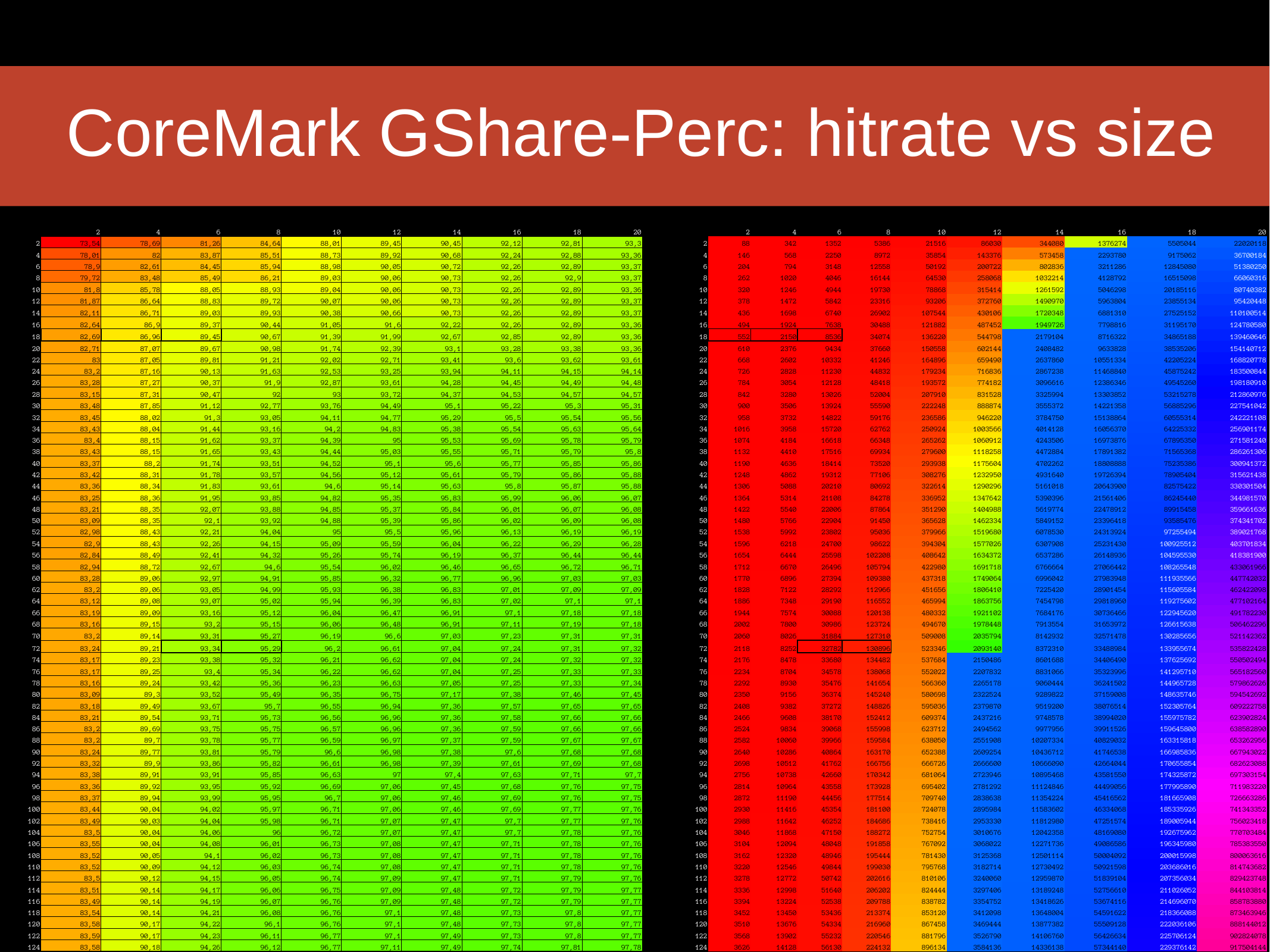

CoreMark GShare-Perc: hitrate vs size
|  | 2 | 4 | 6 | 8 | 10 | 12 | 14 | 16 | 18 | 20 |
| --- | --- | --- | --- | --- | --- | --- | --- | --- | --- | --- |
| 2 | 73,54 | 78,69 | 81,26 | 84,64 | 88,01 | 89,45 | 90,45 | 92,12 | 92,81 | 93,3 |
| 4 | 78,01 | 82 | 83,87 | 85,51 | 88,73 | 89,92 | 90,68 | 92,24 | 92,88 | 93,36 |
| 6 | 78,9 | 82,61 | 84,45 | 85,94 | 88,98 | 90,05 | 90,72 | 92,26 | 92,89 | 93,37 |
| 8 | 79,72 | 83,48 | 85,49 | 86,21 | 89,03 | 90,06 | 90,73 | 92,26 | 92,9 | 93,37 |
| 10 | 81,8 | 85,78 | 88,05 | 88,93 | 89,04 | 90,06 | 90,73 | 92,26 | 92,89 | 93,36 |
| 12 | 81,87 | 86,64 | 88,83 | 89,72 | 90,07 | 90,06 | 90,73 | 92,26 | 92,89 | 93,37 |
| 14 | 82,11 | 86,71 | 89,03 | 89,93 | 90,38 | 90,66 | 90,73 | 92,26 | 92,89 | 93,37 |
| 16 | 82,64 | 86,9 | 89,37 | 90,44 | 91,05 | 91,6 | 92,22 | 92,26 | 92,89 | 93,36 |
| 18 | 82,69 | 86,96 | 89,45 | 90,67 | 91,39 | 91,99 | 92,67 | 92,85 | 92,89 | 93,36 |
| 20 | 82,71 | 87,07 | 89,67 | 90,98 | 91,74 | 92,39 | 93,1 | 93,28 | 93,38 | 93,36 |
| 22 | 83 | 87,05 | 89,81 | 91,21 | 92,02 | 92,71 | 93,41 | 93,6 | 93,62 | 93,61 |
| 24 | 83,2 | 87,16 | 90,13 | 91,63 | 92,53 | 93,25 | 93,94 | 94,11 | 94,15 | 94,14 |
| 26 | 83,28 | 87,27 | 90,37 | 91,9 | 92,87 | 93,61 | 94,28 | 94,45 | 94,49 | 94,48 |
| 28 | 83,15 | 87,31 | 90,47 | 92 | 93 | 93,72 | 94,37 | 94,53 | 94,57 | 94,57 |
| 30 | 83,48 | 87,85 | 91,12 | 92,77 | 93,76 | 94,49 | 95,1 | 95,22 | 95,3 | 95,31 |
| 32 | 83,45 | 88,02 | 91,3 | 93,05 | 94,11 | 94,77 | 95,29 | 95,5 | 95,54 | 95,56 |
| 34 | 83,43 | 88,04 | 91,44 | 93,16 | 94,2 | 94,83 | 95,38 | 95,54 | 95,63 | 95,64 |
| 36 | 83,4 | 88,15 | 91,62 | 93,37 | 94,39 | 95 | 95,53 | 95,69 | 95,78 | 95,79 |
| 38 | 83,43 | 88,15 | 91,65 | 93,43 | 94,44 | 95,03 | 95,55 | 95,71 | 95,79 | 95,8 |
| 40 | 83,37 | 88,2 | 91,74 | 93,51 | 94,52 | 95,1 | 95,6 | 95,77 | 95,85 | 95,86 |
| 42 | 83,42 | 88,31 | 91,78 | 93,57 | 94,56 | 95,12 | 95,61 | 95,79 | 95,86 | 95,88 |
| 44 | 83,36 | 88,34 | 91,83 | 93,61 | 94,6 | 95,14 | 95,63 | 95,8 | 95,87 | 95,88 |
| 46 | 83,25 | 88,36 | 91,95 | 93,85 | 94,82 | 95,35 | 95,83 | 95,99 | 96,06 | 96,07 |
| 48 | 83,21 | 88,35 | 92,07 | 93,88 | 94,85 | 95,37 | 95,84 | 96,01 | 96,07 | 96,08 |
| 50 | 83,09 | 88,35 | 92,1 | 93,92 | 94,88 | 95,39 | 95,86 | 96,02 | 96,09 | 96,08 |
| 52 | 82,98 | 88,43 | 92,21 | 94,04 | 95 | 95,5 | 95,96 | 96,13 | 96,19 | 96,19 |
| 54 | 82,9 | 88,43 | 92,26 | 94,15 | 95,09 | 95,59 | 96,04 | 96,22 | 96,29 | 96,28 |
| 56 | 82,84 | 88,49 | 92,41 | 94,32 | 95,26 | 95,74 | 96,19 | 96,37 | 96,44 | 96,44 |
| 58 | 82,94 | 88,72 | 92,67 | 94,6 | 95,54 | 96,02 | 96,46 | 96,65 | 96,72 | 96,71 |
| 60 | 83,28 | 89,06 | 92,97 | 94,91 | 95,85 | 96,32 | 96,77 | 96,96 | 97,03 | 97,03 |
| 62 | 83,2 | 89,06 | 93,05 | 94,99 | 95,93 | 96,38 | 96,83 | 97,01 | 97,09 | 97,09 |
| 64 | 83,12 | 89,08 | 93,07 | 95,02 | 95,94 | 96,39 | 96,83 | 97,02 | 97,1 | 97,1 |
| 66 | 83,19 | 89,09 | 93,16 | 95,12 | 96,04 | 96,47 | 96,91 | 97,1 | 97,18 | 97,18 |
| 68 | 83,16 | 89,15 | 93,2 | 95,15 | 96,06 | 96,48 | 96,91 | 97,11 | 97,19 | 97,18 |
| 70 | 83,2 | 89,14 | 93,31 | 95,27 | 96,19 | 96,6 | 97,03 | 97,23 | 97,31 | 97,31 |
| 72 | 83,24 | 89,21 | 93,34 | 95,29 | 96,2 | 96,61 | 97,04 | 97,24 | 97,31 | 97,32 |
| 74 | 83,17 | 89,23 | 93,38 | 95,32 | 96,21 | 96,62 | 97,04 | 97,24 | 97,32 | 97,32 |
| 76 | 83,17 | 89,25 | 93,4 | 95,34 | 96,22 | 96,62 | 97,04 | 97,25 | 97,33 | 97,33 |
| 78 | 83,16 | 89,24 | 93,42 | 95,36 | 96,23 | 96,63 | 97,05 | 97,25 | 97,33 | 97,34 |
| 80 | 83,09 | 89,3 | 93,52 | 95,49 | 96,35 | 96,75 | 97,17 | 97,38 | 97,46 | 97,45 |
| 82 | 83,18 | 89,49 | 93,67 | 95,7 | 96,55 | 96,94 | 97,36 | 97,57 | 97,65 | 97,65 |
| 84 | 83,21 | 89,54 | 93,71 | 95,73 | 96,56 | 96,96 | 97,36 | 97,58 | 97,66 | 97,66 |
| 86 | 83,2 | 89,69 | 93,75 | 95,75 | 96,57 | 96,96 | 97,36 | 97,59 | 97,66 | 97,66 |
| 88 | 83,2 | 89,7 | 93,78 | 95,77 | 96,59 | 96,97 | 97,37 | 97,59 | 97,67 | 97,67 |
| 90 | 83,24 | 89,77 | 93,81 | 95,79 | 96,6 | 96,98 | 97,38 | 97,6 | 97,68 | 97,68 |
| 92 | 83,32 | 89,9 | 93,86 | 95,82 | 96,61 | 96,98 | 97,39 | 97,61 | 97,69 | 97,68 |
| 94 | 83,38 | 89,91 | 93,91 | 95,85 | 96,63 | 97 | 97,4 | 97,63 | 97,71 | 97,7 |
| 96 | 83,36 | 89,92 | 93,95 | 95,92 | 96,69 | 97,06 | 97,45 | 97,68 | 97,76 | 97,75 |
| 98 | 83,37 | 89,94 | 93,99 | 95,95 | 96,7 | 97,06 | 97,46 | 97,69 | 97,76 | 97,75 |
| 100 | 83,44 | 90,04 | 94,02 | 95,97 | 96,71 | 97,06 | 97,46 | 97,69 | 97,77 | 97,76 |
| 102 | 83,49 | 90,03 | 94,04 | 95,98 | 96,71 | 97,07 | 97,47 | 97,7 | 97,77 | 97,76 |
| 104 | 83,5 | 90,04 | 94,06 | 96 | 96,72 | 97,07 | 97,47 | 97,7 | 97,78 | 97,76 |
| 106 | 83,55 | 90,04 | 94,08 | 96,01 | 96,73 | 97,08 | 97,47 | 97,71 | 97,78 | 97,76 |
| 108 | 83,52 | 90,05 | 94,1 | 96,02 | 96,73 | 97,08 | 97,47 | 97,71 | 97,78 | 97,76 |
| 110 | 83,52 | 90,09 | 94,12 | 96,03 | 96,74 | 97,08 | 97,47 | 97,71 | 97,78 | 97,76 |
| 112 | 83,5 | 90,12 | 94,15 | 96,05 | 96,74 | 97,09 | 97,47 | 97,71 | 97,79 | 97,76 |
| 114 | 83,51 | 90,14 | 94,17 | 96,06 | 96,75 | 97,09 | 97,48 | 97,72 | 97,79 | 97,77 |
| 116 | 83,49 | 90,14 | 94,19 | 96,07 | 96,76 | 97,09 | 97,48 | 97,72 | 97,79 | 97,77 |
| 118 | 83,54 | 90,14 | 94,21 | 96,08 | 96,76 | 97,1 | 97,48 | 97,73 | 97,8 | 97,77 |
| 120 | 83,58 | 90,17 | 94,22 | 96,1 | 96,76 | 97,1 | 97,48 | 97,73 | 97,8 | 97,77 |
| 122 | 83,59 | 90,17 | 94,23 | 96,11 | 96,77 | 97,1 | 97,49 | 97,73 | 97,8 | 97,77 |
| 124 | 83,58 | 90,18 | 94,26 | 96,12 | 96,77 | 97,11 | 97,49 | 97,74 | 97,81 | 97,78 |
|  | 2 | 4 | 6 | 8 | 10 | 12 | 14 | 16 | 18 | 20 |
| --- | --- | --- | --- | --- | --- | --- | --- | --- | --- | --- |
| 2 | 88 | 342 | 1352 | 5386 | 21516 | 86030 | 344080 | 1376274 | 5505044 | 22020118 |
| 4 | 146 | 568 | 2250 | 8972 | 35854 | 143376 | 573458 | 2293780 | 9175062 | 36700184 |
| 6 | 204 | 794 | 3148 | 12558 | 50192 | 200722 | 802836 | 3211286 | 12845080 | 51380250 |
| 8 | 262 | 1020 | 4046 | 16144 | 64530 | 258068 | 1032214 | 4128792 | 16515098 | 66060316 |
| 10 | 320 | 1246 | 4944 | 19730 | 78868 | 315414 | 1261592 | 5046298 | 20185116 | 80740382 |
| 12 | 378 | 1472 | 5842 | 23316 | 93206 | 372760 | 1490970 | 5963804 | 23855134 | 95420448 |
| 14 | 436 | 1698 | 6740 | 26902 | 107544 | 430106 | 1720348 | 6881310 | 27525152 | 110100514 |
| 16 | 494 | 1924 | 7638 | 30488 | 121882 | 487452 | 1949726 | 7798816 | 31195170 | 124780580 |
| 18 | 552 | 2150 | 8536 | 34074 | 136220 | 544798 | 2179104 | 8716322 | 34865188 | 139460646 |
| 20 | 610 | 2376 | 9434 | 37660 | 150558 | 602144 | 2408482 | 9633828 | 38535206 | 154140712 |
| 22 | 668 | 2602 | 10332 | 41246 | 164896 | 659490 | 2637860 | 10551334 | 42205224 | 168820778 |
| 24 | 726 | 2828 | 11230 | 44832 | 179234 | 716836 | 2867238 | 11468840 | 45875242 | 183500844 |
| 26 | 784 | 3054 | 12128 | 48418 | 193572 | 774182 | 3096616 | 12386346 | 49545260 | 198180910 |
| 28 | 842 | 3280 | 13026 | 52004 | 207910 | 831528 | 3325994 | 13303852 | 53215278 | 212860976 |
| 30 | 900 | 3506 | 13924 | 55590 | 222248 | 888874 | 3555372 | 14221358 | 56885296 | 227541042 |
| 32 | 958 | 3732 | 14822 | 59176 | 236586 | 946220 | 3784750 | 15138864 | 60555314 | 242221108 |
| 34 | 1016 | 3958 | 15720 | 62762 | 250924 | 1003566 | 4014128 | 16056370 | 64225332 | 256901174 |
| 36 | 1074 | 4184 | 16618 | 66348 | 265262 | 1060912 | 4243506 | 16973876 | 67895350 | 271581240 |
| 38 | 1132 | 4410 | 17516 | 69934 | 279600 | 1118258 | 4472884 | 17891382 | 71565368 | 286261306 |
| 40 | 1190 | 4636 | 18414 | 73520 | 293938 | 1175604 | 4702262 | 18808888 | 75235386 | 300941372 |
| 42 | 1248 | 4862 | 19312 | 77106 | 308276 | 1232950 | 4931640 | 19726394 | 78905404 | 315621438 |
| 44 | 1306 | 5088 | 20210 | 80692 | 322614 | 1290296 | 5161018 | 20643900 | 82575422 | 330301504 |
| 46 | 1364 | 5314 | 21108 | 84278 | 336952 | 1347642 | 5390396 | 21561406 | 86245440 | 344981570 |
| 48 | 1422 | 5540 | 22006 | 87864 | 351290 | 1404988 | 5619774 | 22478912 | 89915458 | 359661636 |
| 50 | 1480 | 5766 | 22904 | 91450 | 365628 | 1462334 | 5849152 | 23396418 | 93585476 | 374341702 |
| 52 | 1538 | 5992 | 23802 | 95036 | 379966 | 1519680 | 6078530 | 24313924 | 97255494 | 389021768 |
| 54 | 1596 | 6218 | 24700 | 98622 | 394304 | 1577026 | 6307908 | 25231430 | 100925512 | 403701834 |
| 56 | 1654 | 6444 | 25598 | 102208 | 408642 | 1634372 | 6537286 | 26148936 | 104595530 | 418381900 |
| 58 | 1712 | 6670 | 26496 | 105794 | 422980 | 1691718 | 6766664 | 27066442 | 108265548 | 433061966 |
| 60 | 1770 | 6896 | 27394 | 109380 | 437318 | 1749064 | 6996042 | 27983948 | 111935566 | 447742032 |
| 62 | 1828 | 7122 | 28292 | 112966 | 451656 | 1806410 | 7225420 | 28901454 | 115605584 | 462422098 |
| 64 | 1886 | 7348 | 29190 | 116552 | 465994 | 1863756 | 7454798 | 29818960 | 119275602 | 477102164 |
| 66 | 1944 | 7574 | 30088 | 120138 | 480332 | 1921102 | 7684176 | 30736466 | 122945620 | 491782230 |
| 68 | 2002 | 7800 | 30986 | 123724 | 494670 | 1978448 | 7913554 | 31653972 | 126615638 | 506462296 |
| 70 | 2060 | 8026 | 31884 | 127310 | 509008 | 2035794 | 8142932 | 32571478 | 130285656 | 521142362 |
| 72 | 2118 | 8252 | 32782 | 130896 | 523346 | 2093140 | 8372310 | 33488984 | 133955674 | 535822428 |
| 74 | 2176 | 8478 | 33680 | 134482 | 537684 | 2150486 | 8601688 | 34406490 | 137625692 | 550502494 |
| 76 | 2234 | 8704 | 34578 | 138068 | 552022 | 2207832 | 8831066 | 35323996 | 141295710 | 565182560 |
| 78 | 2292 | 8930 | 35476 | 141654 | 566360 | 2265178 | 9060444 | 36241502 | 144965728 | 579862626 |
| 80 | 2350 | 9156 | 36374 | 145240 | 580698 | 2322524 | 9289822 | 37159008 | 148635746 | 594542692 |
| 82 | 2408 | 9382 | 37272 | 148826 | 595036 | 2379870 | 9519200 | 38076514 | 152305764 | 609222758 |
| 84 | 2466 | 9608 | 38170 | 152412 | 609374 | 2437216 | 9748578 | 38994020 | 155975782 | 623902824 |
| 86 | 2524 | 9834 | 39068 | 155998 | 623712 | 2494562 | 9977956 | 39911526 | 159645800 | 638582890 |
| 88 | 2582 | 10060 | 39966 | 159584 | 638050 | 2551908 | 10207334 | 40829032 | 163315818 | 653262956 |
| 90 | 2640 | 10286 | 40864 | 163170 | 652388 | 2609254 | 10436712 | 41746538 | 166985836 | 667943022 |
| 92 | 2698 | 10512 | 41762 | 166756 | 666726 | 2666600 | 10666090 | 42664044 | 170655854 | 682623088 |
| 94 | 2756 | 10738 | 42660 | 170342 | 681064 | 2723946 | 10895468 | 43581550 | 174325872 | 697303154 |
| 96 | 2814 | 10964 | 43558 | 173928 | 695402 | 2781292 | 11124846 | 44499056 | 177995890 | 711983220 |
| 98 | 2872 | 11190 | 44456 | 177514 | 709740 | 2838638 | 11354224 | 45416562 | 181665908 | 726663286 |
| 100 | 2930 | 11416 | 45354 | 181100 | 724078 | 2895984 | 11583602 | 46334068 | 185335926 | 741343352 |
| 102 | 2988 | 11642 | 46252 | 184686 | 738416 | 2953330 | 11812980 | 47251574 | 189005944 | 756023418 |
| 104 | 3046 | 11868 | 47150 | 188272 | 752754 | 3010676 | 12042358 | 48169080 | 192675962 | 770703484 |
| 106 | 3104 | 12094 | 48048 | 191858 | 767092 | 3068022 | 12271736 | 49086586 | 196345980 | 785383550 |
| 108 | 3162 | 12320 | 48946 | 195444 | 781430 | 3125368 | 12501114 | 50004092 | 200015998 | 800063616 |
| 110 | 3220 | 12546 | 49844 | 199030 | 795768 | 3182714 | 12730492 | 50921598 | 203686016 | 814743682 |
| 112 | 3278 | 12772 | 50742 | 202616 | 810106 | 3240060 | 12959870 | 51839104 | 207356034 | 829423748 |
| 114 | 3336 | 12998 | 51640 | 206202 | 824444 | 3297406 | 13189248 | 52756610 | 211026052 | 844103814 |
| 116 | 3394 | 13224 | 52538 | 209788 | 838782 | 3354752 | 13418626 | 53674116 | 214696070 | 858783880 |
| 118 | 3452 | 13450 | 53436 | 213374 | 853120 | 3412098 | 13648004 | 54591622 | 218366088 | 873463946 |
| 120 | 3510 | 13676 | 54334 | 216960 | 867458 | 3469444 | 13877382 | 55509128 | 222036106 | 888144012 |
| 122 | 3568 | 13902 | 55232 | 220546 | 881796 | 3526790 | 14106760 | 56426634 | 225706124 | 902824078 |
| 124 | 3626 | 14128 | 56130 | 224132 | 896134 | 3584136 | 14336138 | 57344140 | 229376142 | 917504144 |
26